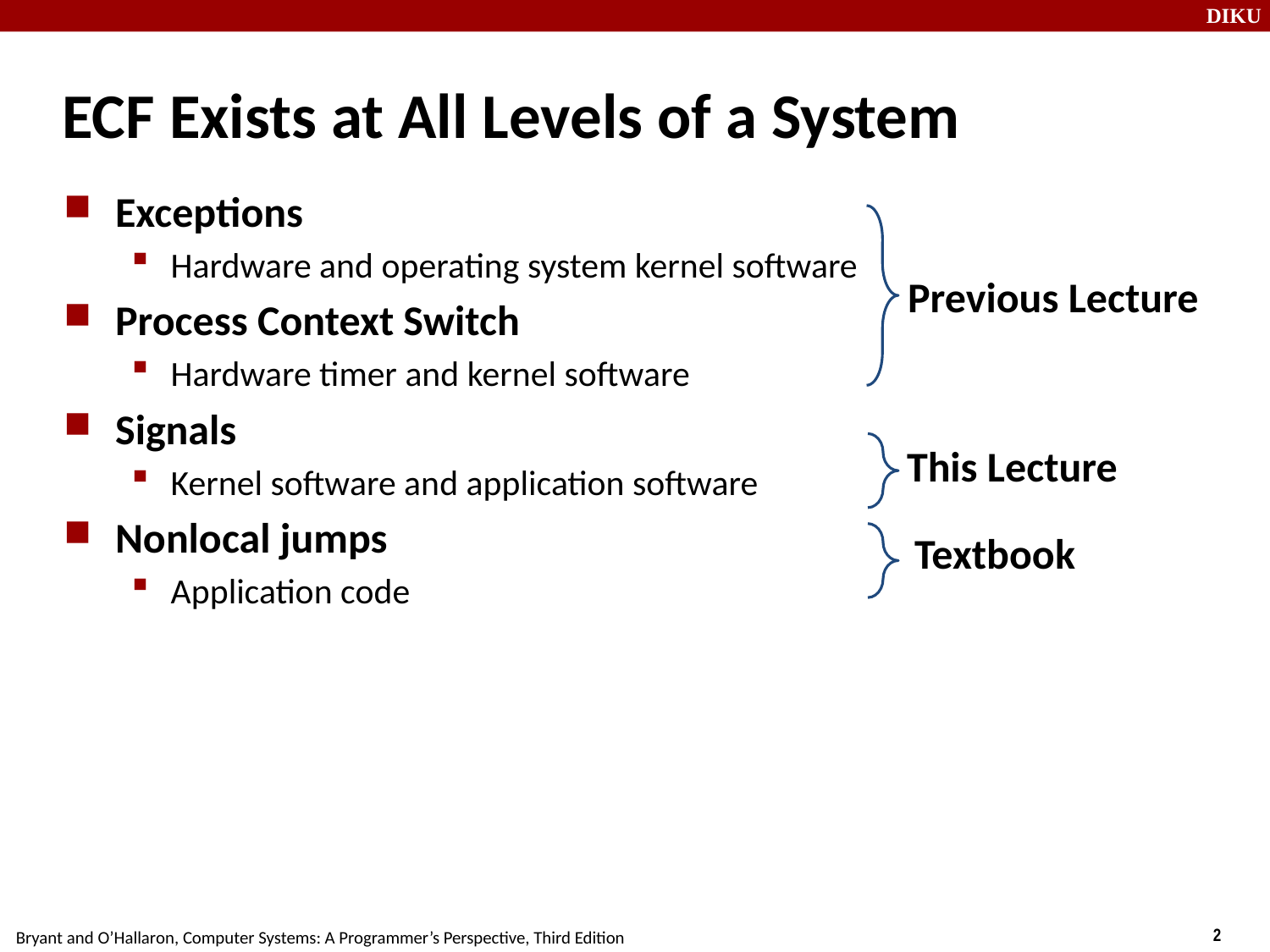

ECF Exists at All Levels of a System
Exceptions
Hardware and operating system kernel software
Process Context Switch
Hardware timer and kernel software
Signals
Kernel software and application software
Nonlocal jumps
Application code

Previous Lecture
This Lecture

Textbook